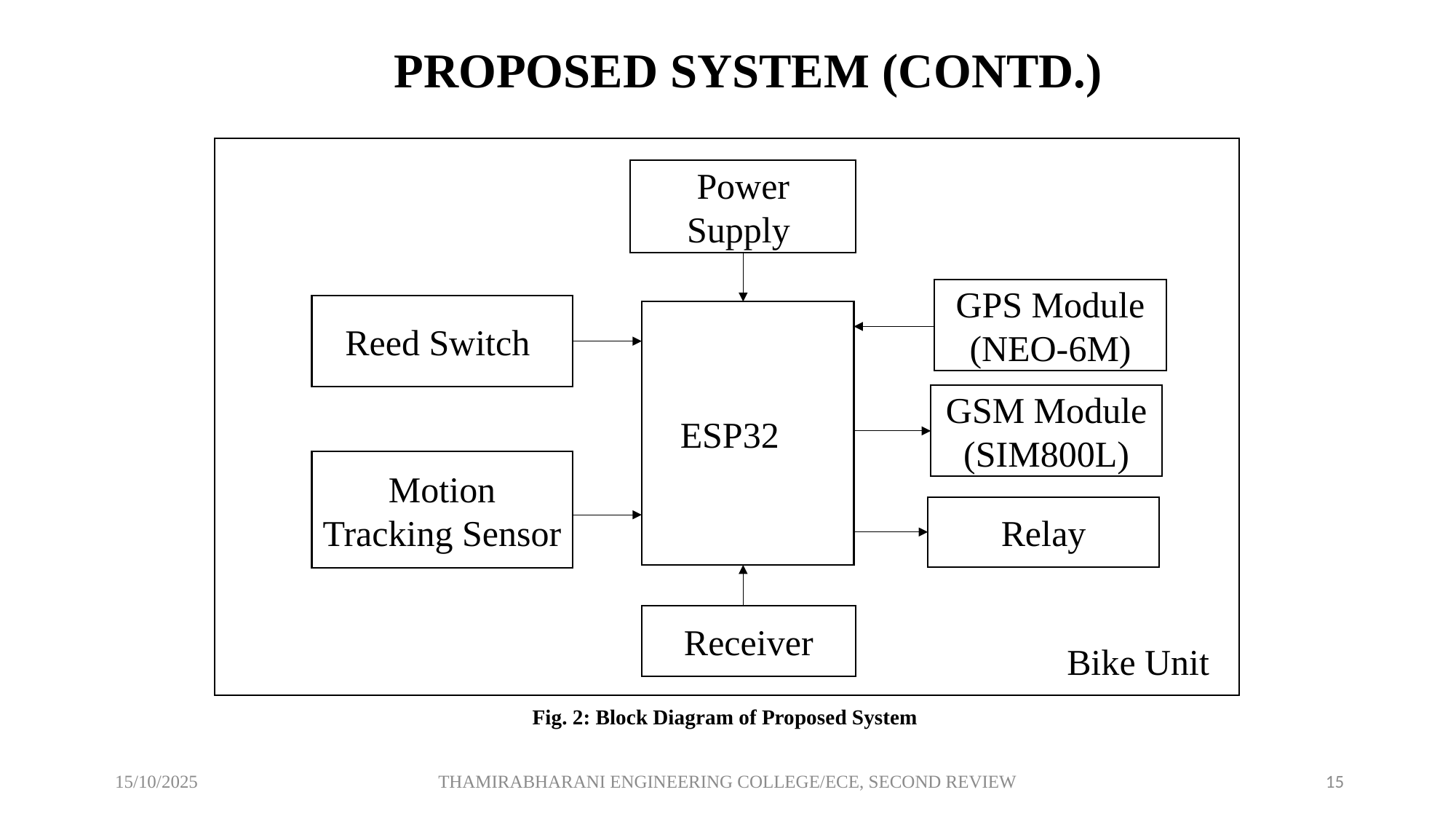

PROPOSED SYSTEM (CONTD.)
bike unit
Power Supply
GPS Module (NEO-6M)
Reed Switch
ESP32
GSM Module (SIM800L)
Motion Tracking Sensor
Relay
Receiver
Bike Unit
Fig. 2: Block Diagram of Proposed System
 15/10/2025
THAMIRABHARANI ENGINEERING COLLEGE/ECE, SECOND REVIEW
15